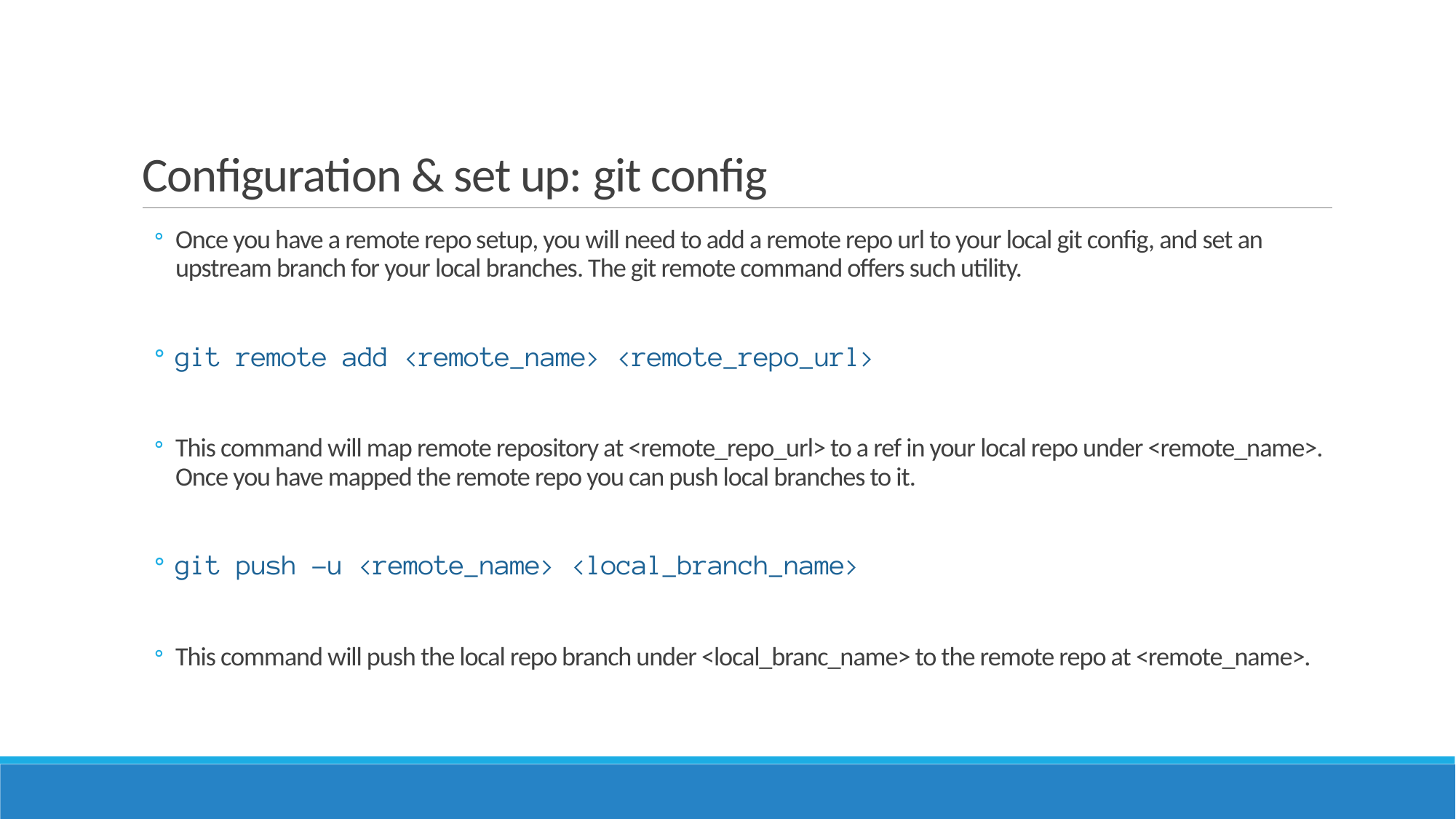

# Configuration & set up: git config
Once you have a remote repo setup, you will need to add a remote repo url to your local git config, and set an upstream branch for your local branches. The git remote command offers such utility.

git remote add <remote_name> <remote_repo_url>

This command will map remote repository at <remote_repo_url> to a ref in your local repo under <remote_name>. Once you have mapped the remote repo you can push local branches to it.

git push -u <remote_name> <local_branch_name>

This command will push the local repo branch under <local_branc_name> to the remote repo at <remote_name>.